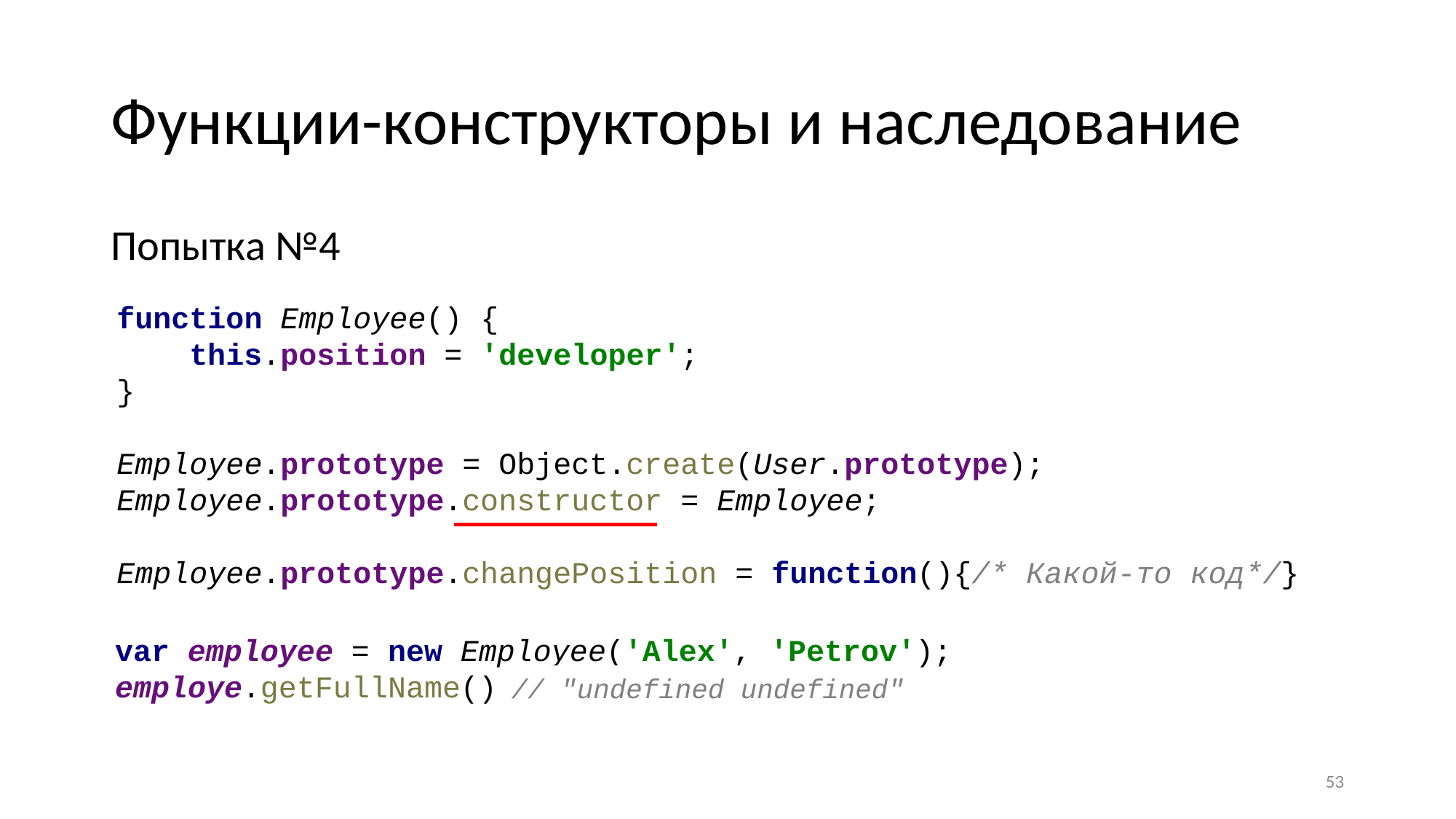

# Функции-конструкторы и наследование
Попытка №4

function Employee() {
    this.position = 'developer';
}
Employee.prototype = Object.create(User.prototype);
Employee.prototype.constructor = Employee;
Employee.prototype.changePosition = function(){/* Какой-то код*/}
var employee = new Employee('Alex', 'Petrov');
employe.getFullName()
// "undefined undefined"
53